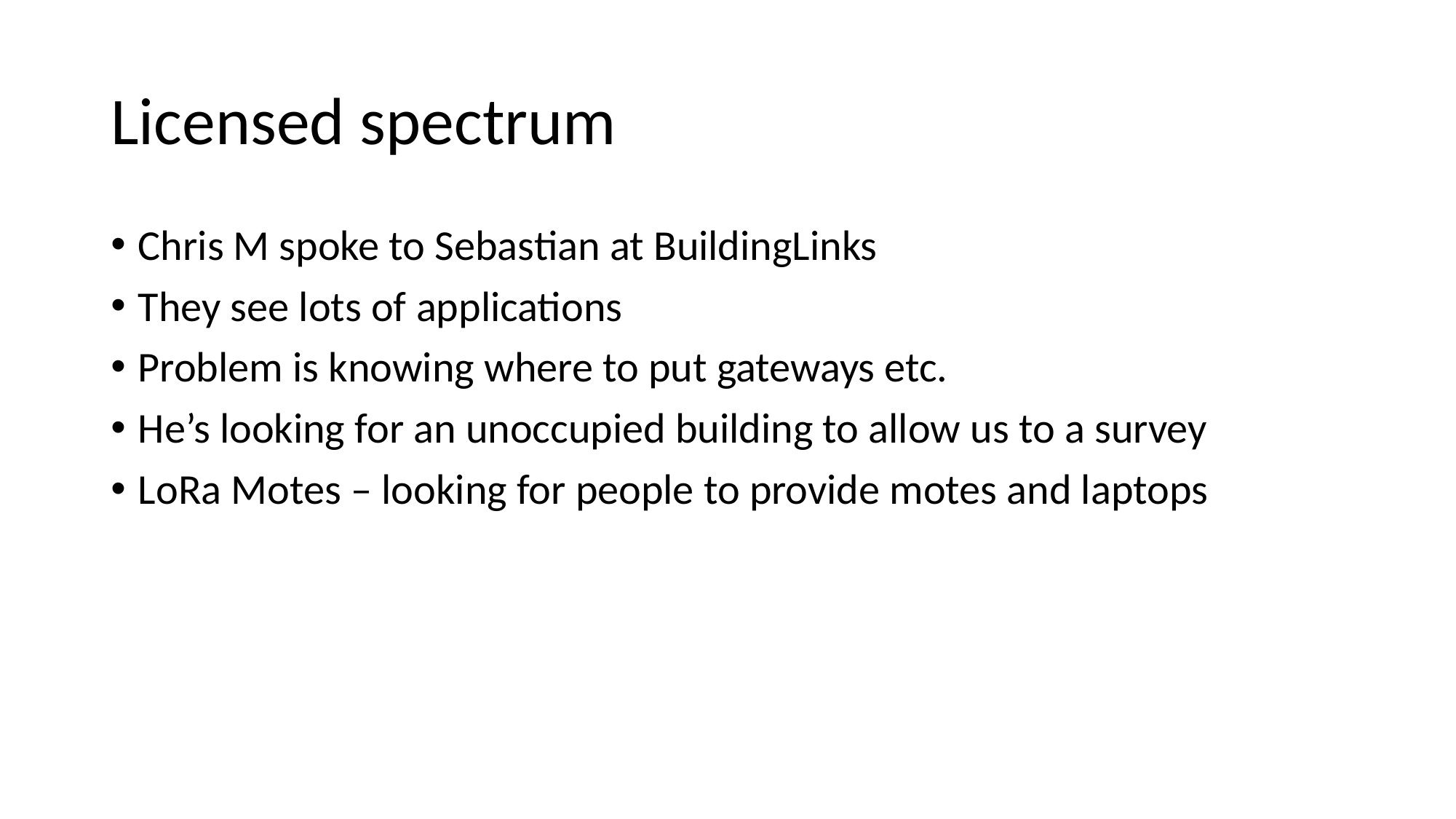

# Licensed spectrum
Chris M spoke to Sebastian at BuildingLinks
They see lots of applications
Problem is knowing where to put gateways etc.
He’s looking for an unoccupied building to allow us to a survey
LoRa Motes – looking for people to provide motes and laptops